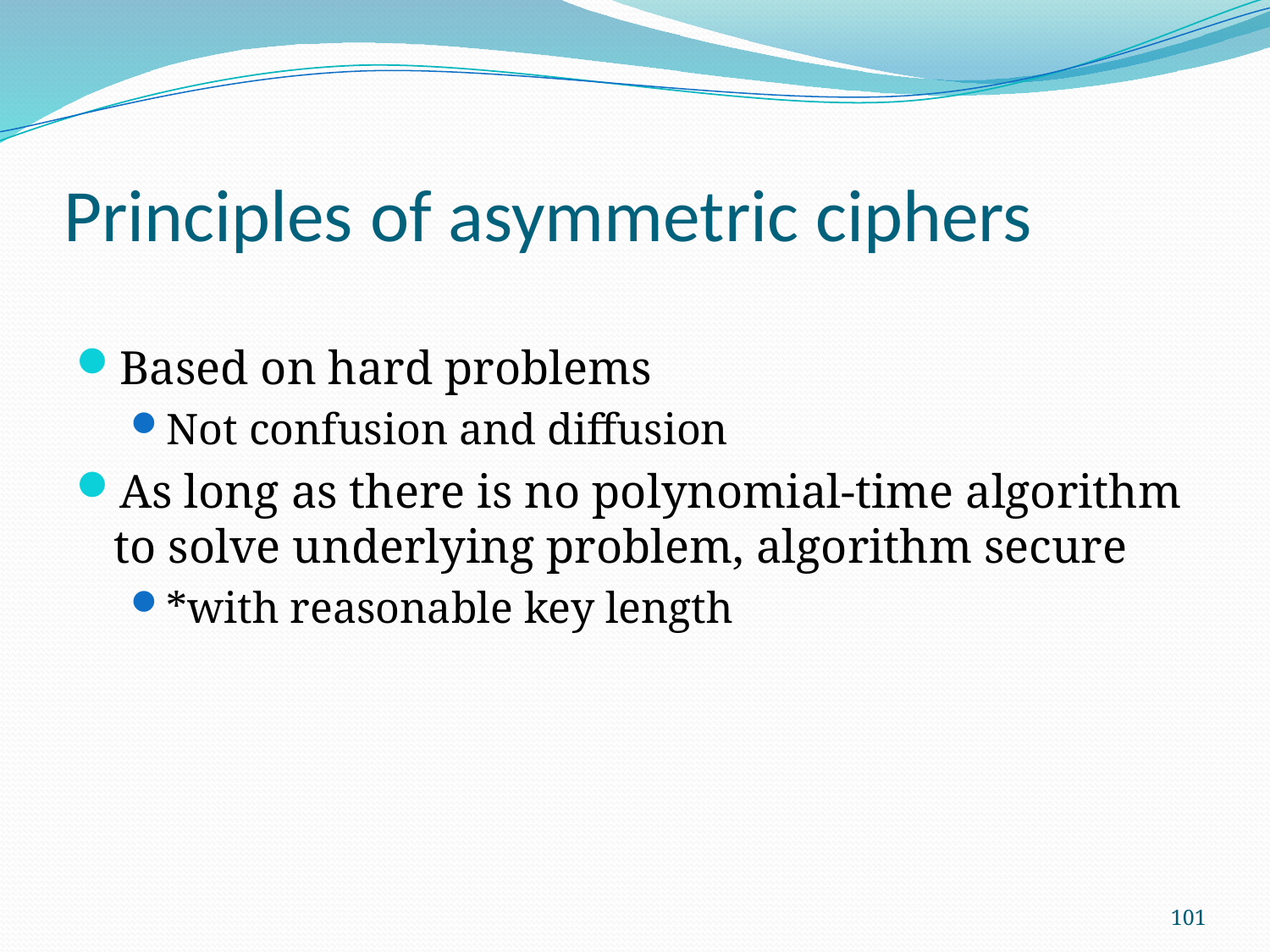

# Principles of asymmetric ciphers

Based on hard problems
Not confusion and diffusion
As long as there is no polynomial-time algorithm to solve underlying problem, algorithm secure
*with reasonable key length
101